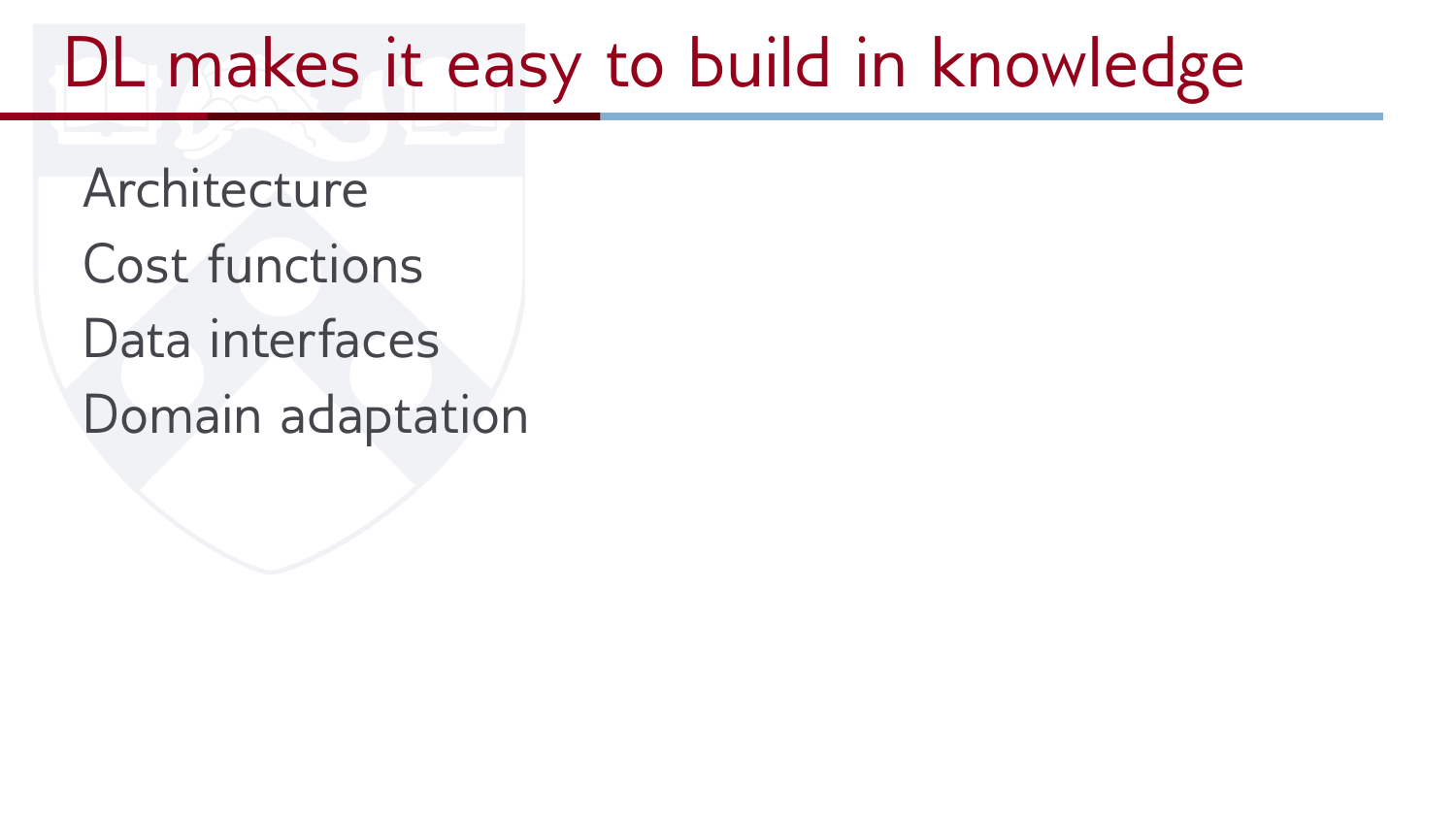

# DL makes it easy to build in knowledge
Architecture
Cost functions
Data interfaces
Domain adaptation